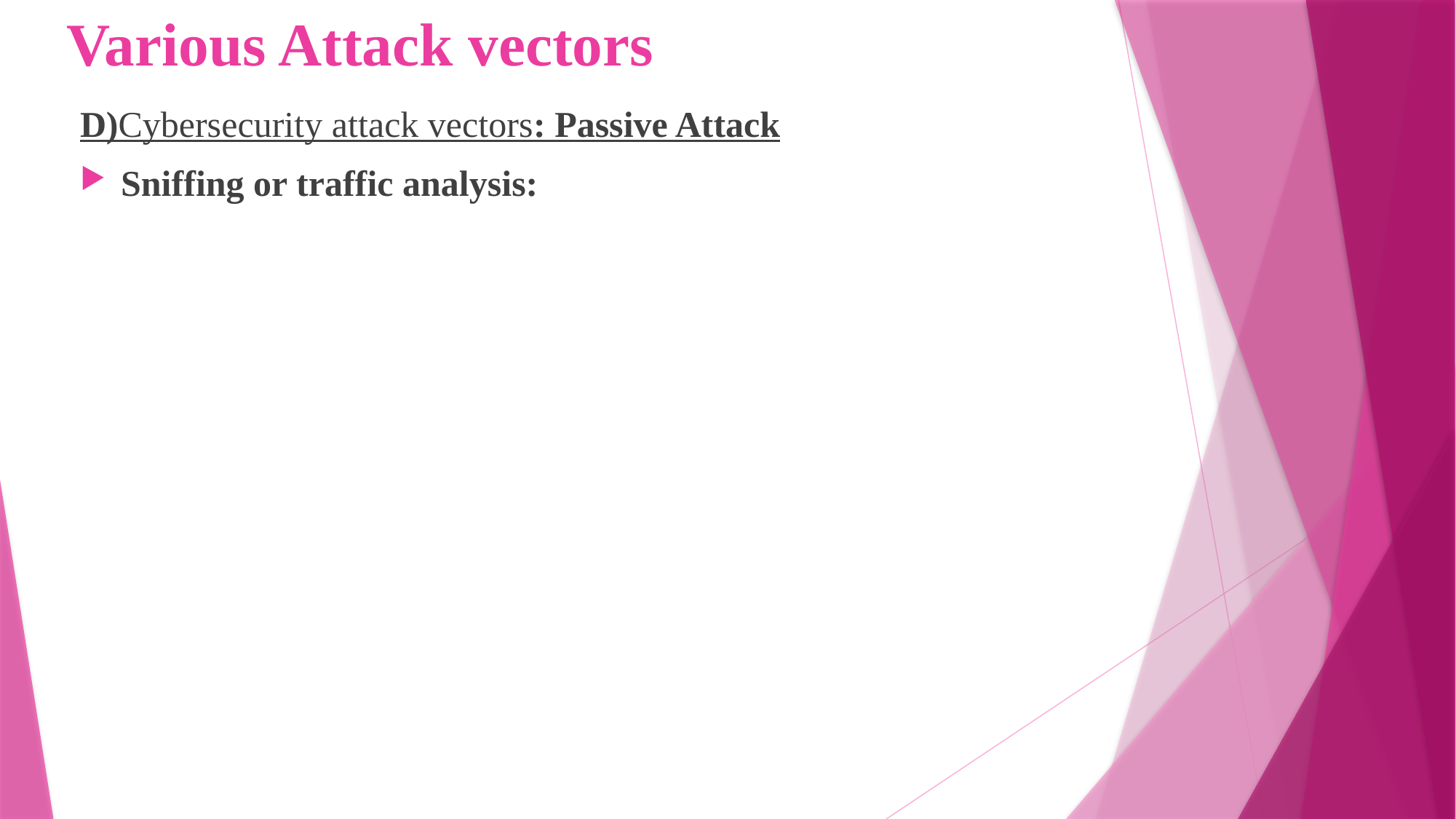

# Various Attack vectors
D)Cybersecurity attack vectors: Passive Attack
Sniffing or traffic analysis: